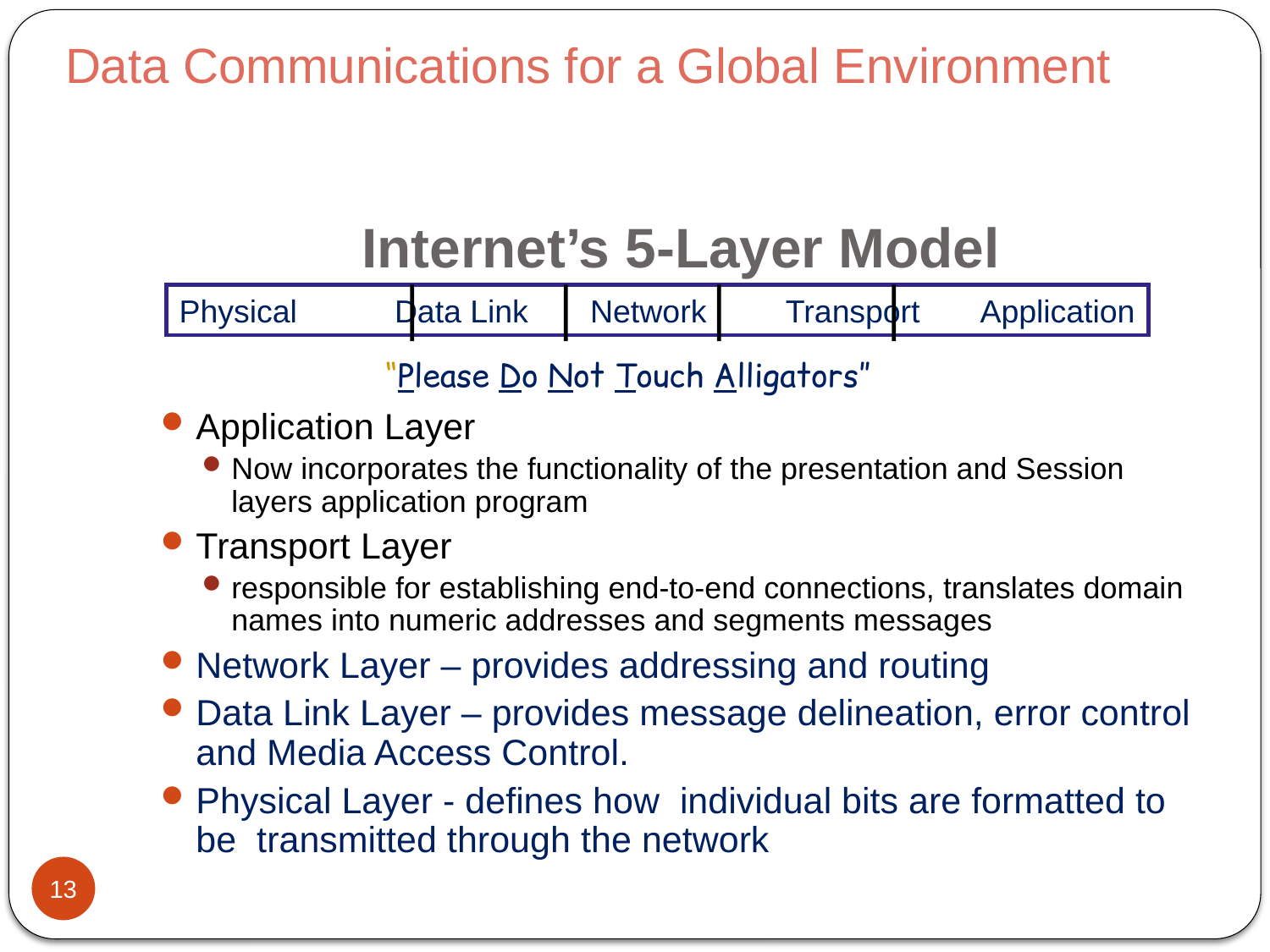

Data Communications for a Global Environment
# Internet’s 5-Layer Model
Physical           Data Link       Network         Transport       Application

“Please Do Not Touch Alligators”
Application Layer
Now incorporates the functionality of the presentation and Session layers application program
Transport Layer
responsible for establishing end-to-end connections, translates domain names into numeric addresses and segments messages
Network Layer – provides addressing and routing
Data Link Layer – provides message delineation, error control and Media Access Control.
Physical Layer - defines how  individual bits are formatted to be  transmitted through the network

13
1 - 13
1 - 13
1 - 13